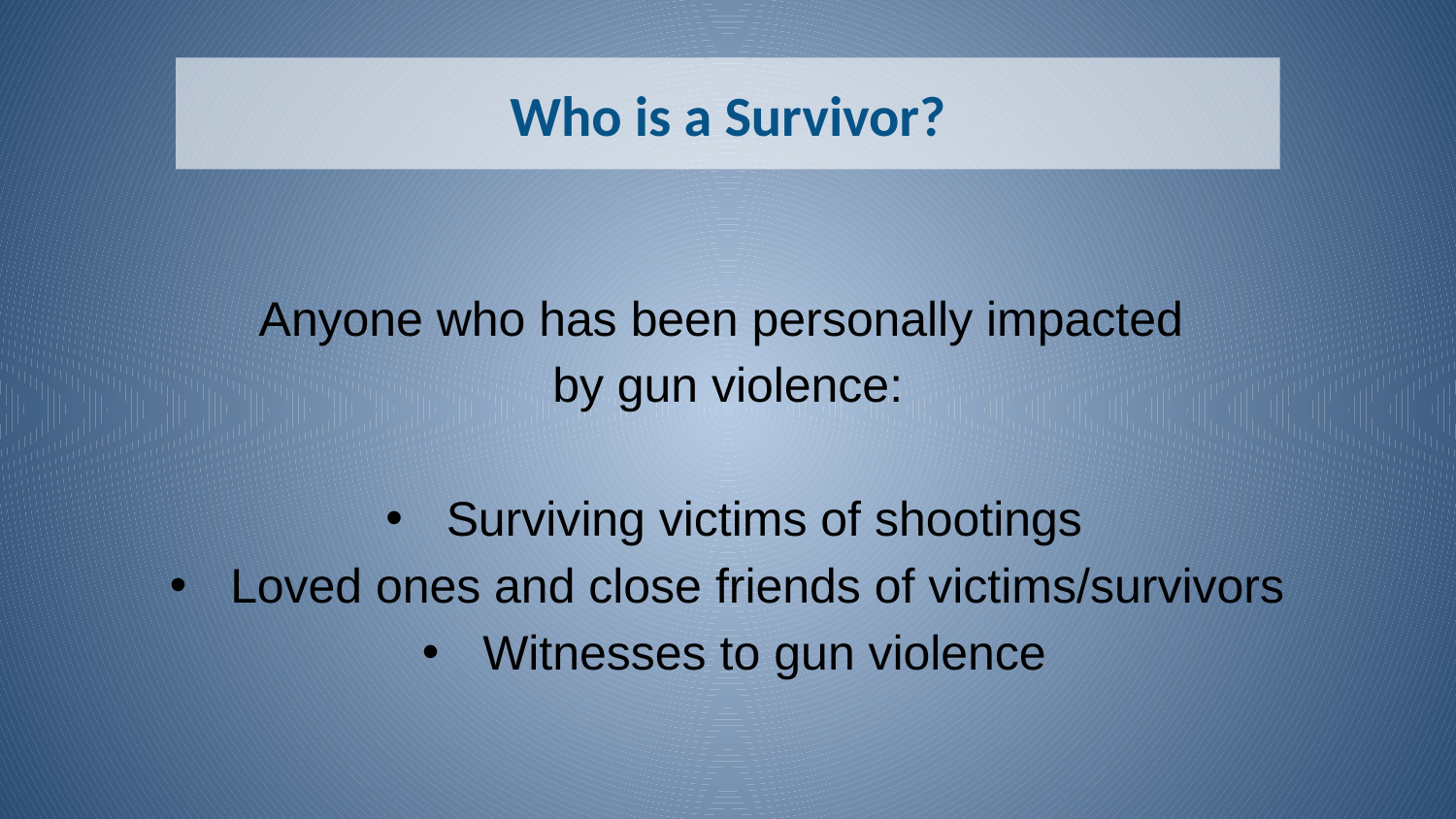

# Who is a Survivor?

Anyone who has been personally impacted
by gun violence:

Surviving victims of shootings
Loved ones and close friends of victims/survivors
Witnesses to gun violence